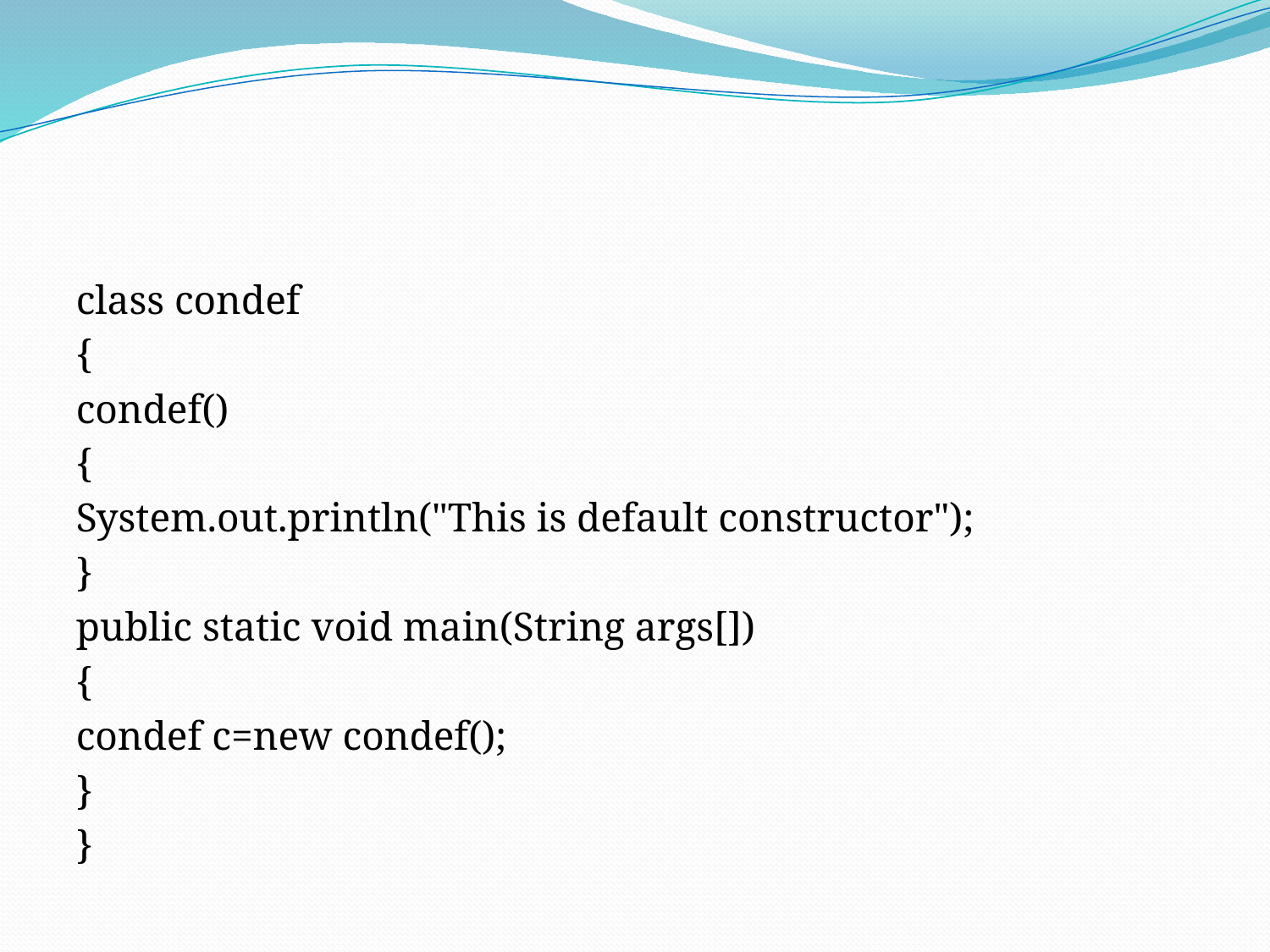

#
class condef
{
condef()
{
System.out.println("This is default constructor");
}
public static void main(String args[])
{
condef c=new condef();
}
}